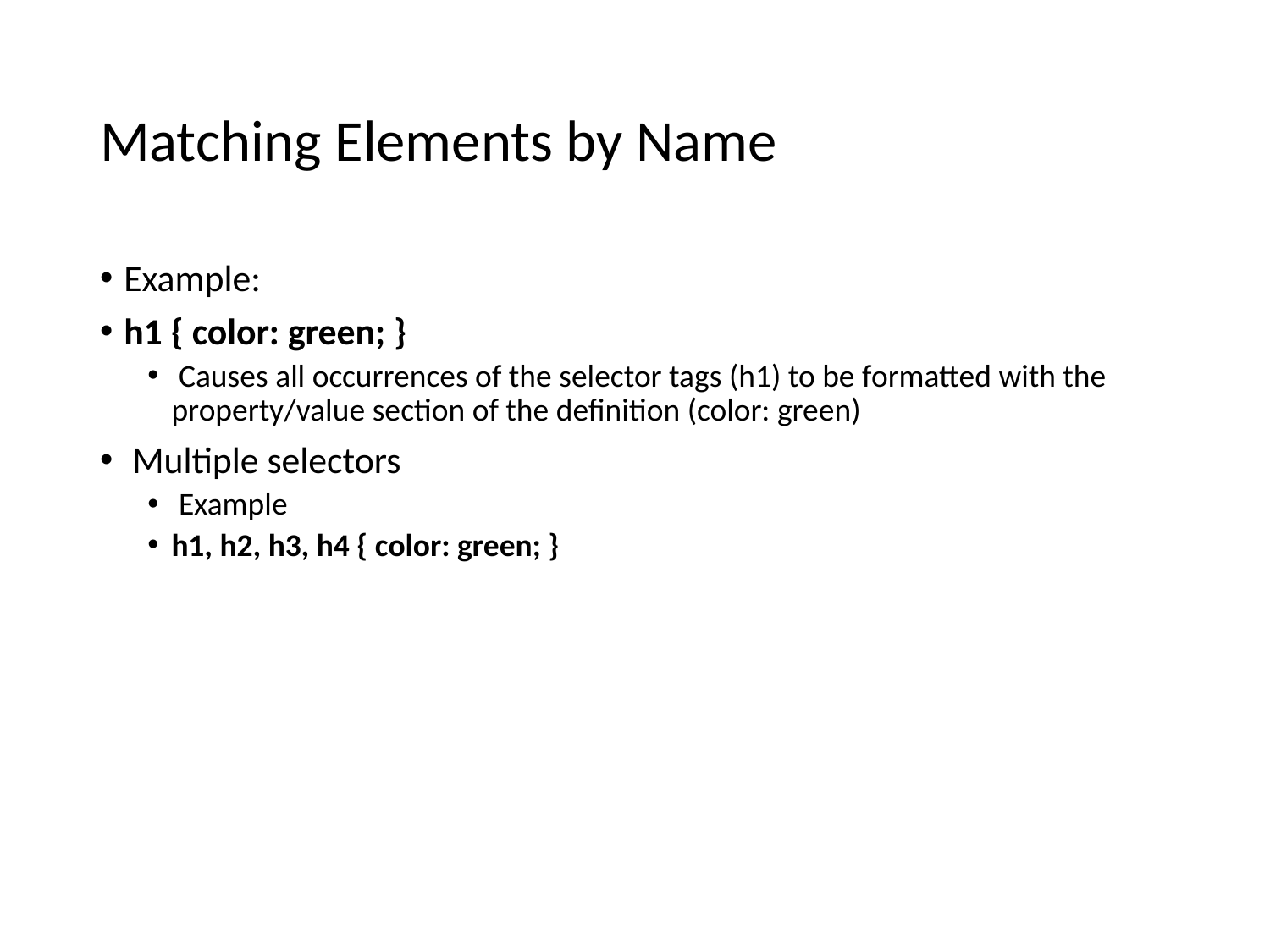

# Matching Elements by Name
Example:
h1 { color: green; }
 Causes all occurrences of the selector tags (h1) to be formatted with the property/value section of the definition (color: green)
 Multiple selectors
 Example
h1, h2, h3, h4 { color: green; }